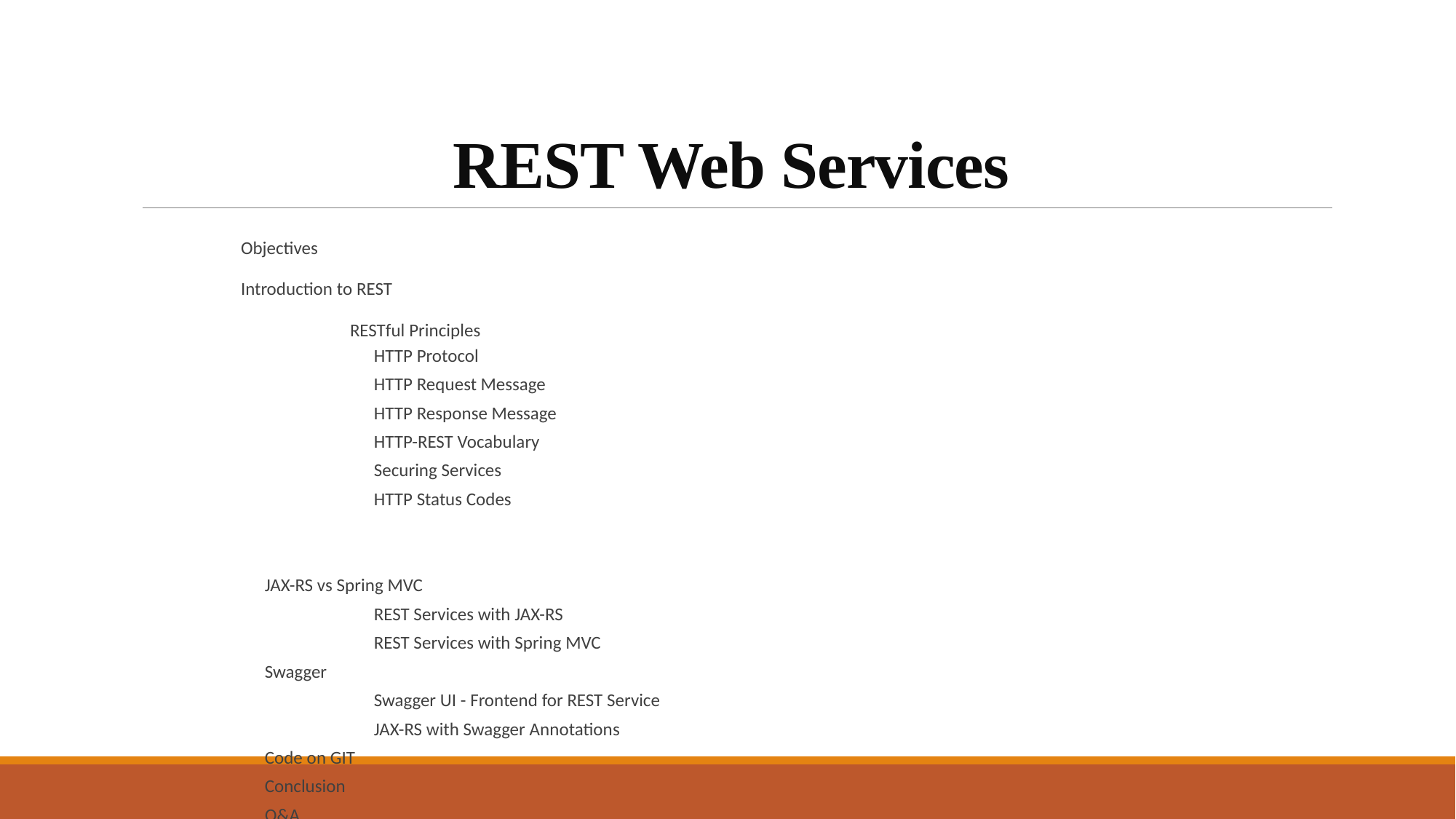

# REST Web Services
	Objectives
	Introduction to REST
		RESTful Principles
		HTTP Protocol
		HTTP Request Message
		HTTP Response Message
		HTTP-REST Vocabulary
		Securing Services
		HTTP Status Codes

	JAX-RS vs Spring MVC
		REST Services with JAX-RS
		REST Services with Spring MVC
	Swagger
		Swagger UI - Frontend for REST Service
		JAX-RS with Swagger Annotations
	Code on GIT
	Conclusion
	Q&A